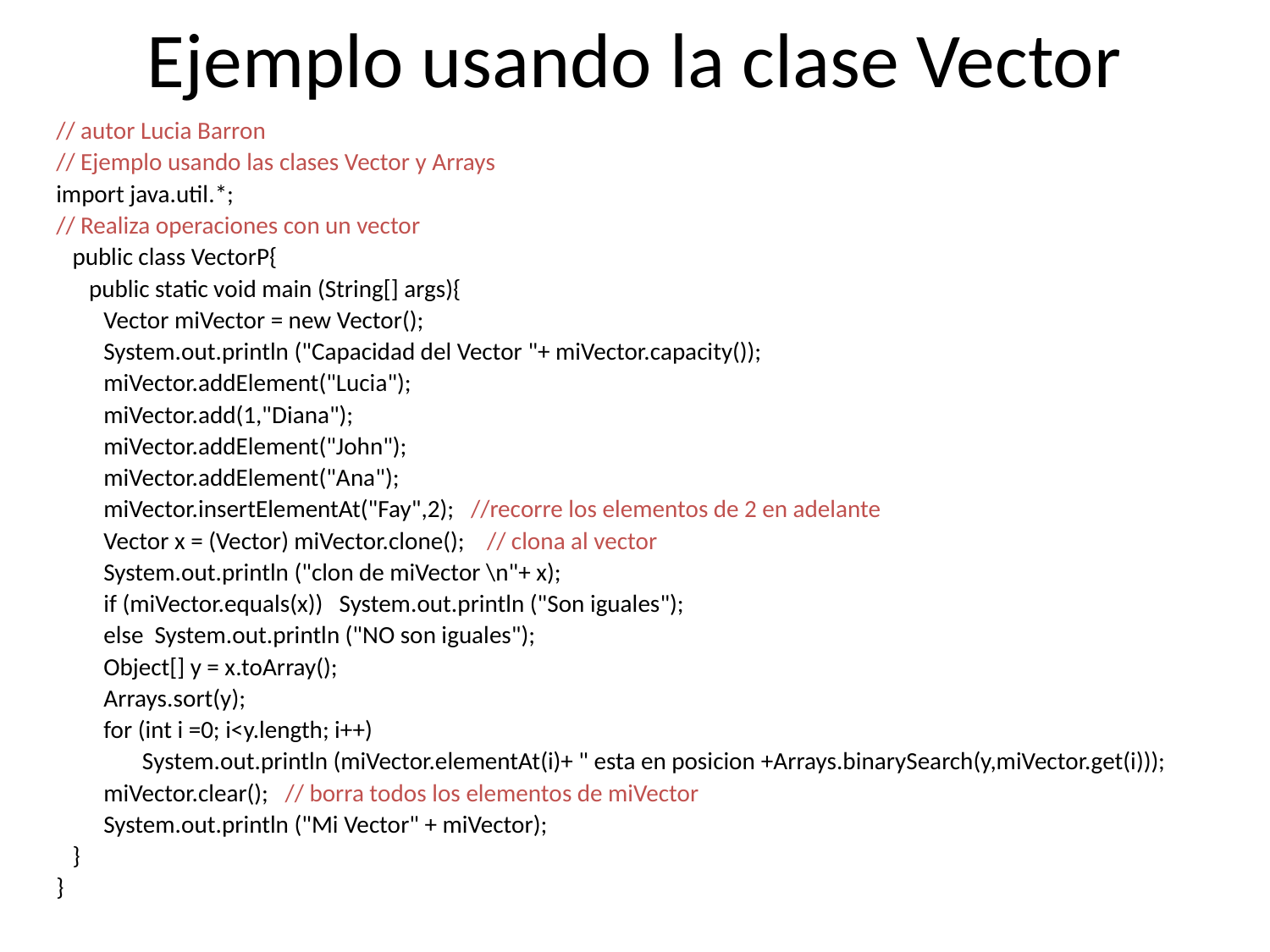

# Ejemplo usando la clase Vector
// autor Lucia Barron
// Ejemplo usando las clases Vector y Arrays
import java.util.*;
// Realiza operaciones con un vector
   public class VectorP{
      public static void main (String[] args){
      	Vector miVector = new Vector();
	System.out.println ("Capacidad del Vector "+ miVector.capacity());
	miVector.addElement("Lucia");
      	miVector.add(1,"Diana");
      	miVector.addElement("John");
      	miVector.addElement("Ana");
      	miVector.insertElementAt("Fay",2);   //recorre los elementos de 2 en adelante
	Vector x = (Vector) miVector.clone();    // clona al vector
      	System.out.println ("clon de miVector \n"+ x);
	if (miVector.equals(x))   System.out.println ("Son iguales");
      	else  System.out.println ("NO son iguales");
	Object[] y = x.toArray();
      	Arrays.sort(y);
      	for (int i =0; i<y.length; i++)
      	       System.out.println (miVector.elementAt(i)+ " esta en posicion +Arrays.binarySearch(y,miVector.get(i)));
      	miVector.clear();   // borra todos los elementos de miVector
      	System.out.println ("Mi Vector" + miVector);
   }
}